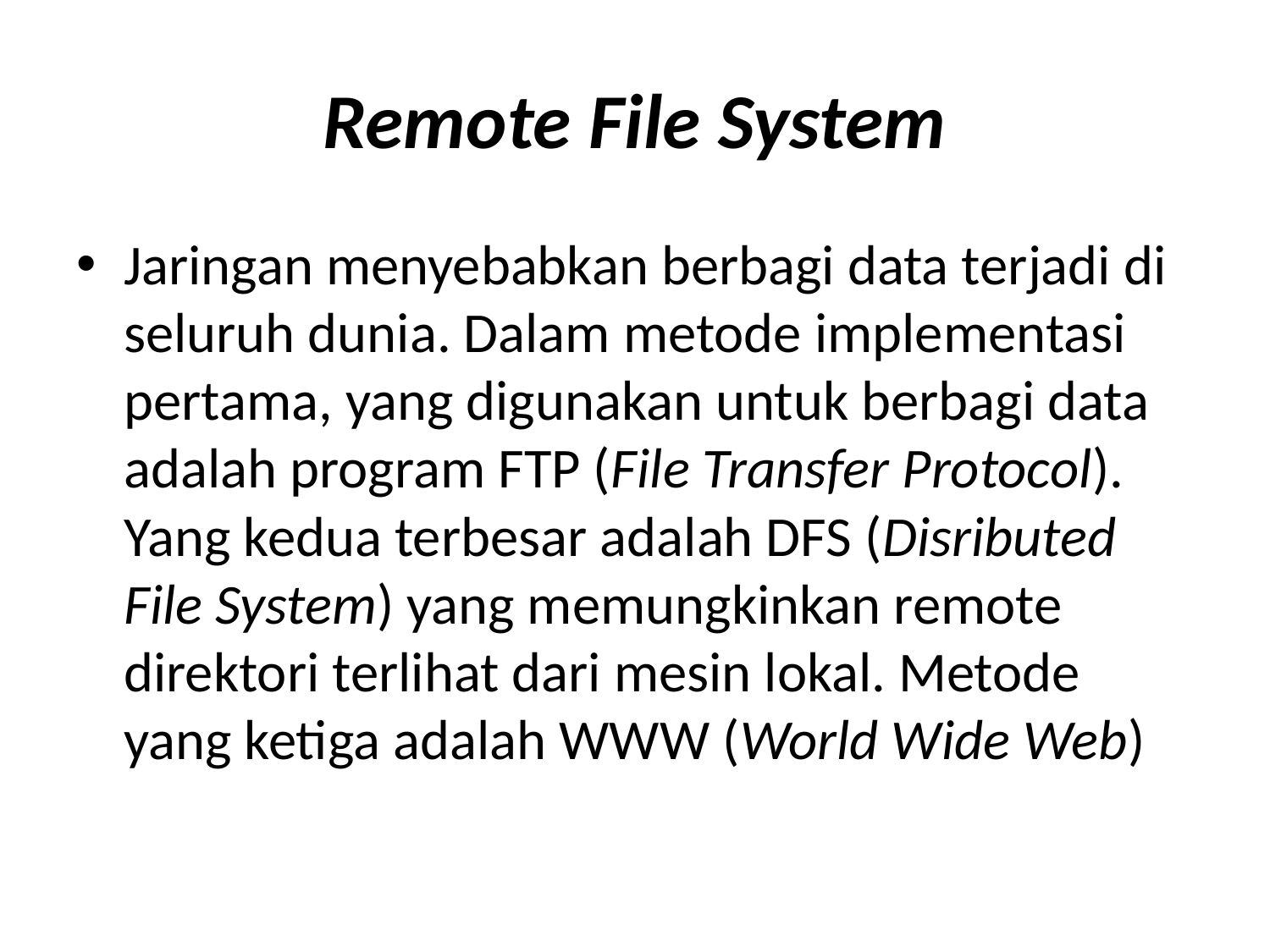

# Remote File System
Jaringan menyebabkan berbagi data terjadi di seluruh dunia. Dalam metode implementasi pertama, yang digunakan untuk berbagi data adalah program FTP (File Transfer Protocol). Yang kedua terbesar adalah DFS (Disributed File System) yang memungkinkan remote direktori terlihat dari mesin lokal. Metode yang ketiga adalah WWW (World Wide Web)